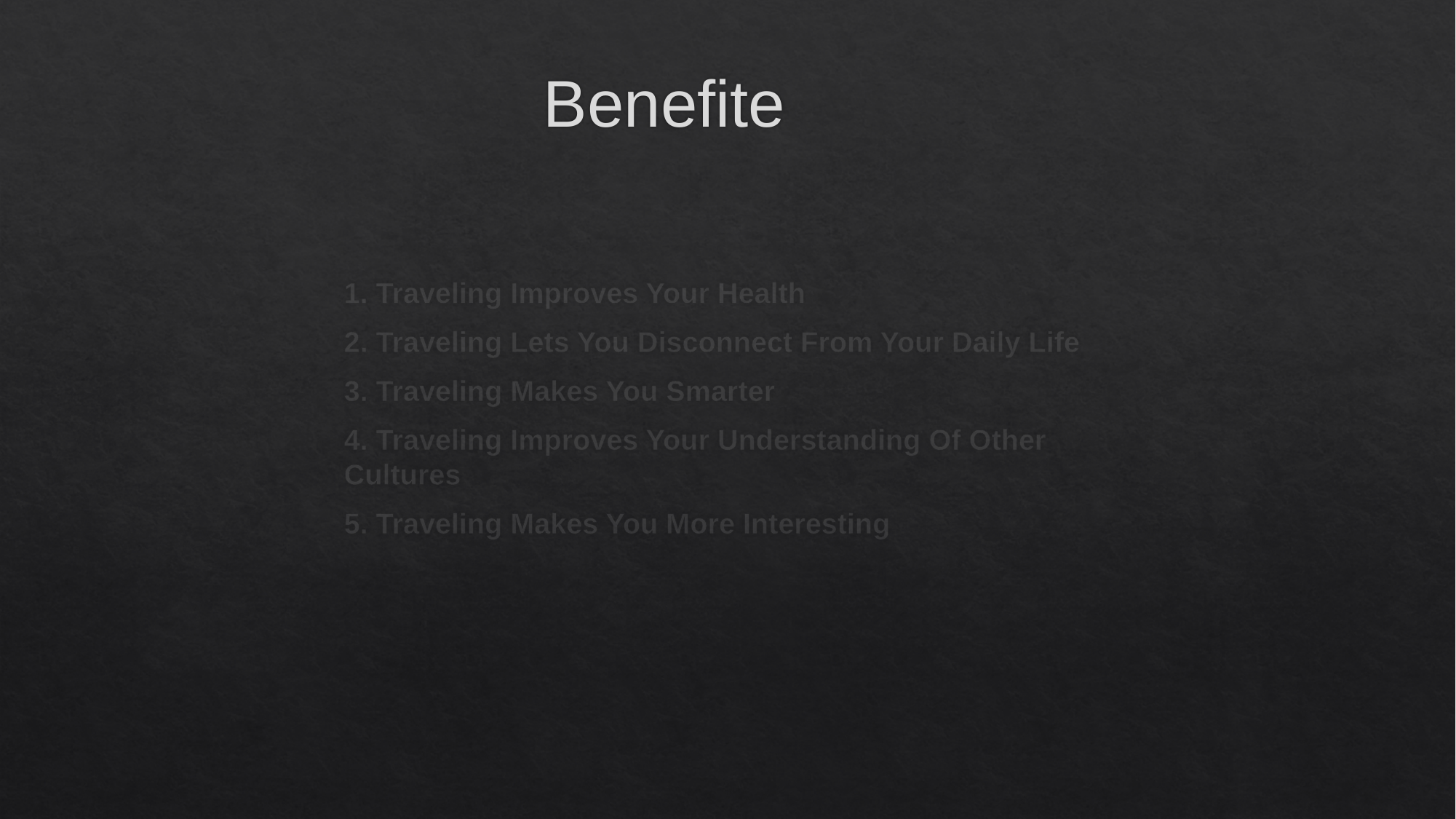

# Benefite
1. Traveling Improves Your Health
2. Traveling Lets You Disconnect From Your Daily Life
3. Traveling Makes You Smarter
4. Traveling Improves Your Understanding Of Other Cultures
5. Traveling Makes You More Interesting